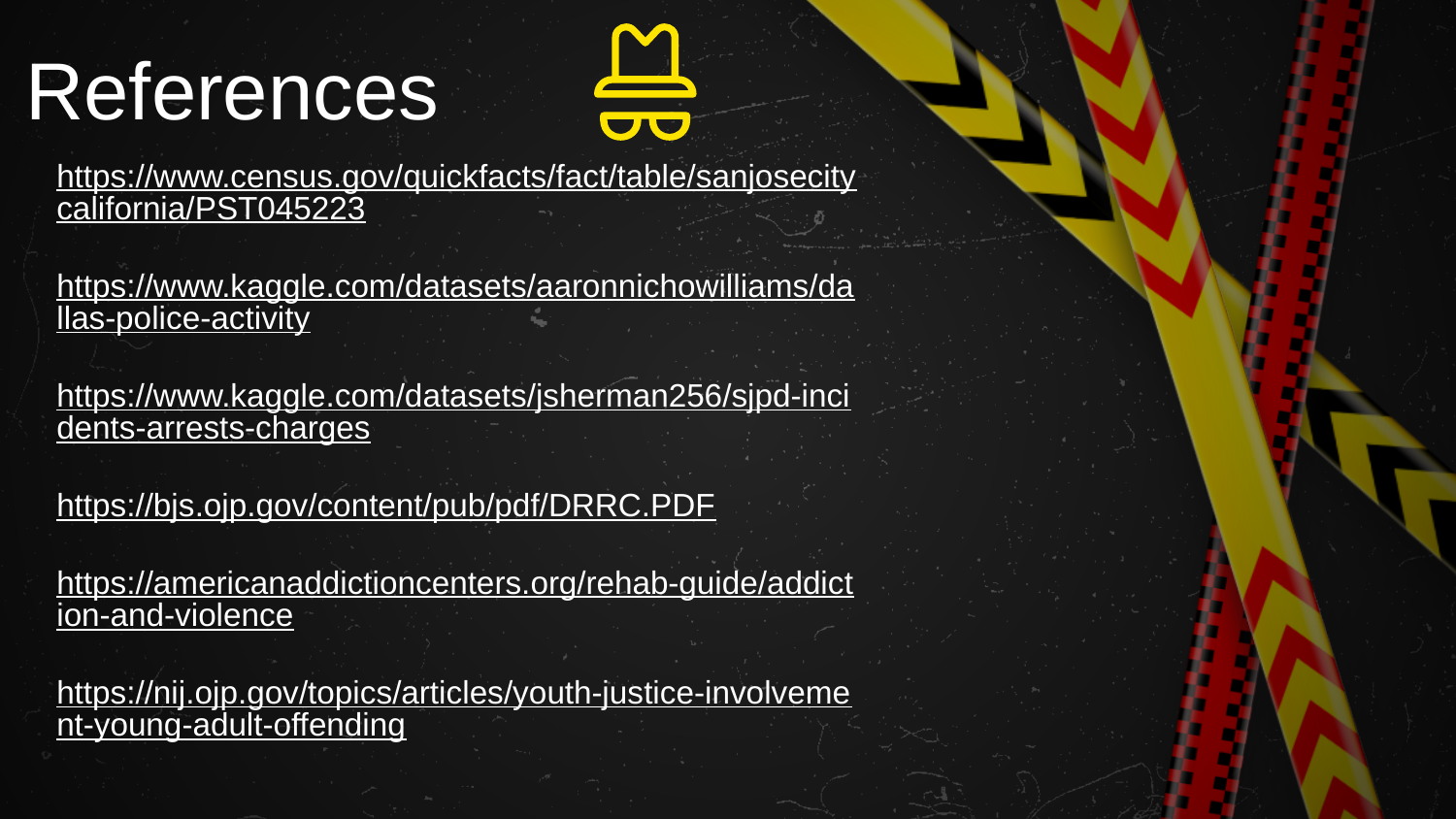

# References

https://www.census.gov/quickfacts/fact/table/sanjosecitycalifornia/PST045223

https://www.kaggle.com/datasets/aaronnichowilliams/dallas-police-activity

https://www.kaggle.com/datasets/jsherman256/sjpd-incidents-arrests-charges

https://bjs.ojp.gov/content/pub/pdf/DRRC.PDF

https://americanaddictioncenters.org/rehab-guide/addiction-and-violence

https://nij.ojp.gov/topics/articles/youth-justice-involvement-young-adult-offending